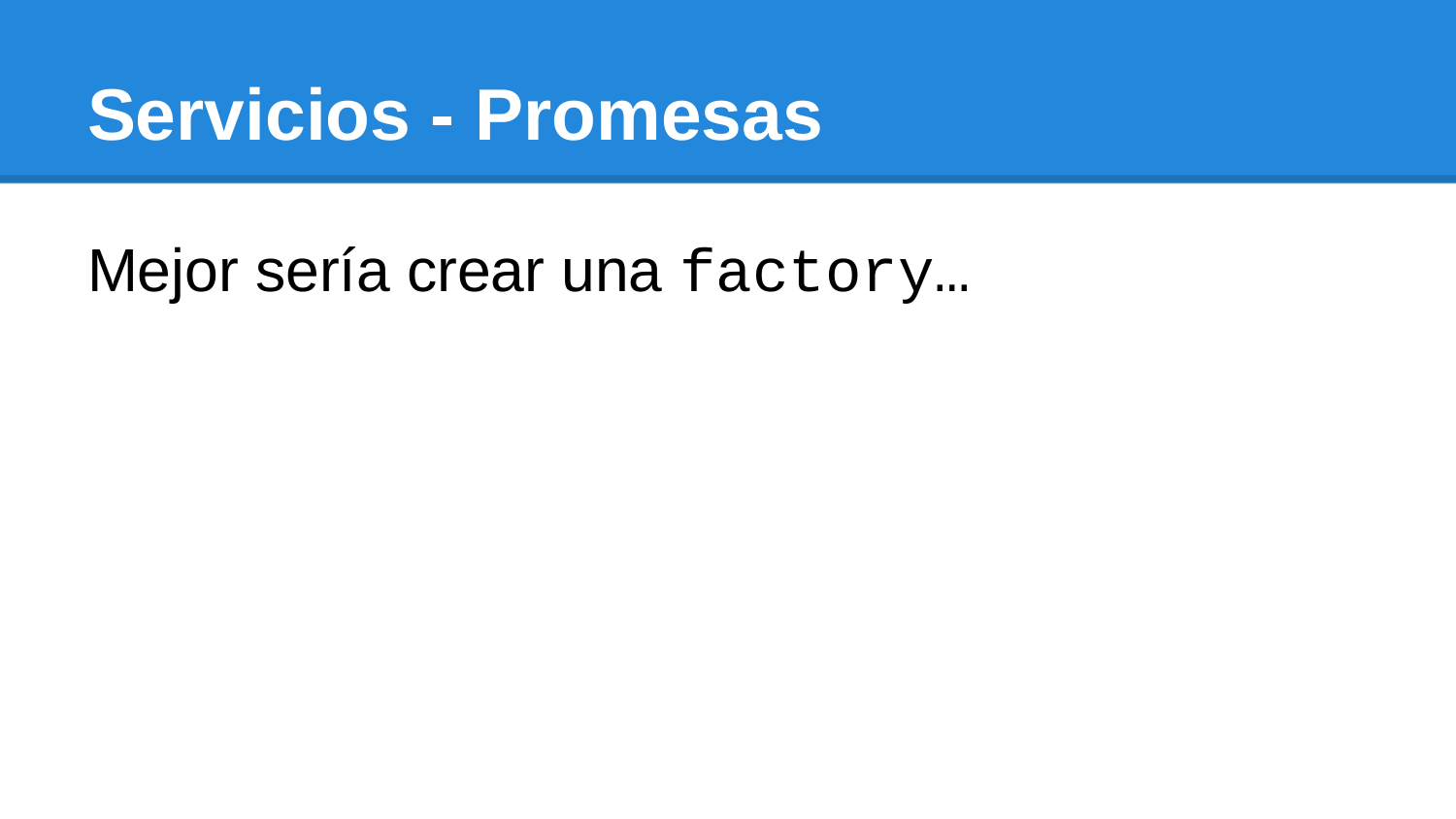

# Servicios - Promesas
Mejor sería crear una factory…